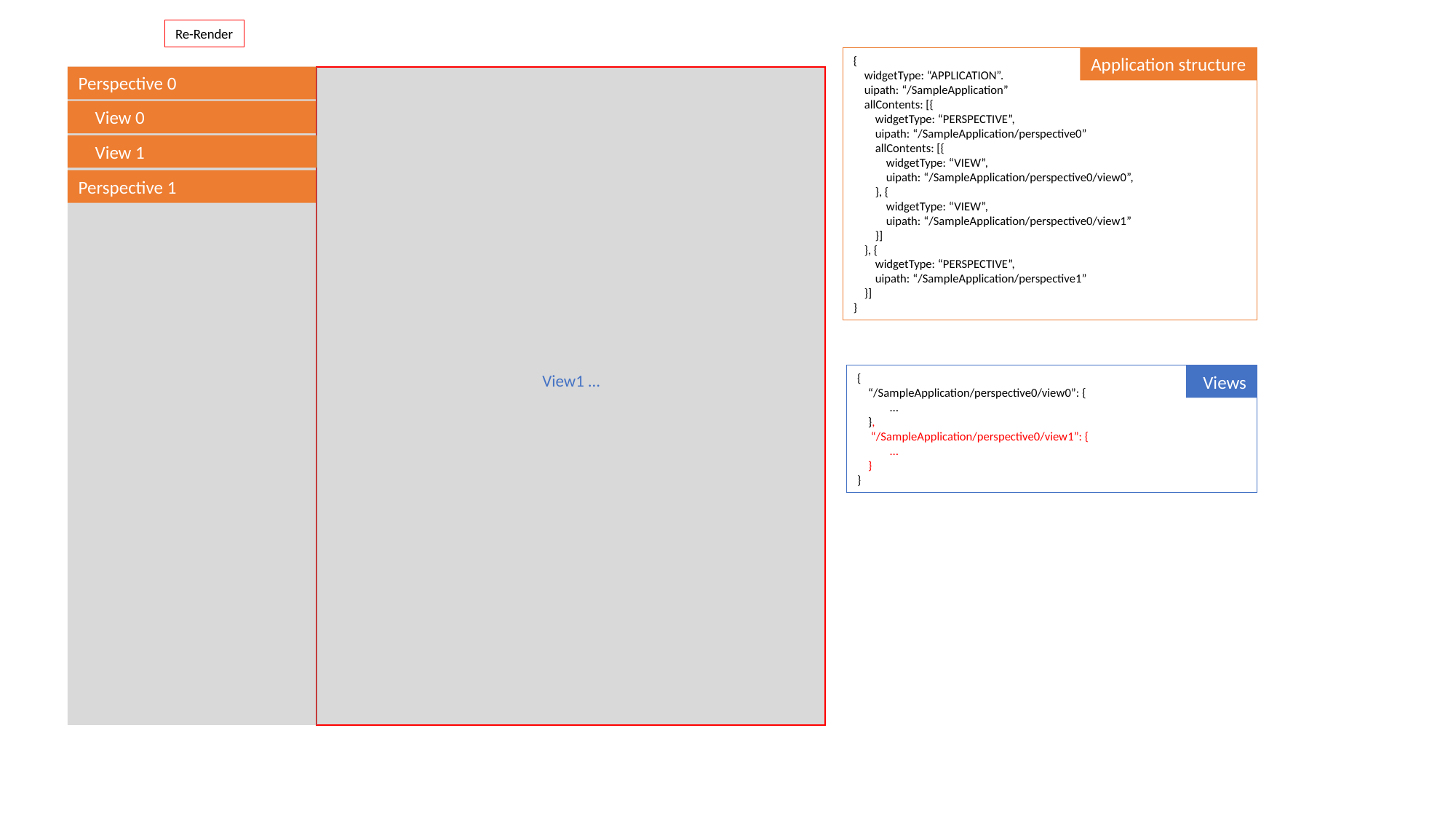

Re-Render
{
    widgetType: “APPLICATION”.
    uipath: “/SampleApplication”
    allContents: [{
        widgetType: “PERSPECTIVE”,
        uipath: “/SampleApplication/perspective0”
        allContents: [{
            widgetType: “VIEW”,
            uipath: “/SampleApplication/perspective0/view0”,
        }, {
            widgetType: “VIEW”,
            uipath: “/SampleApplication/perspective0/view1”
        }]
    }, {
        widgetType: “PERSPECTIVE”,
        uipath: “/SampleApplication/perspective1”
    }]
}
Application structure

Perspective 0

    View 0
    View 1
Perspective 1
View1 …
{
    “/SampleApplication/perspective0/view0”: {
            …
    },
     “/SampleApplication/perspective0/view1”: {
            …
    }
}
Views